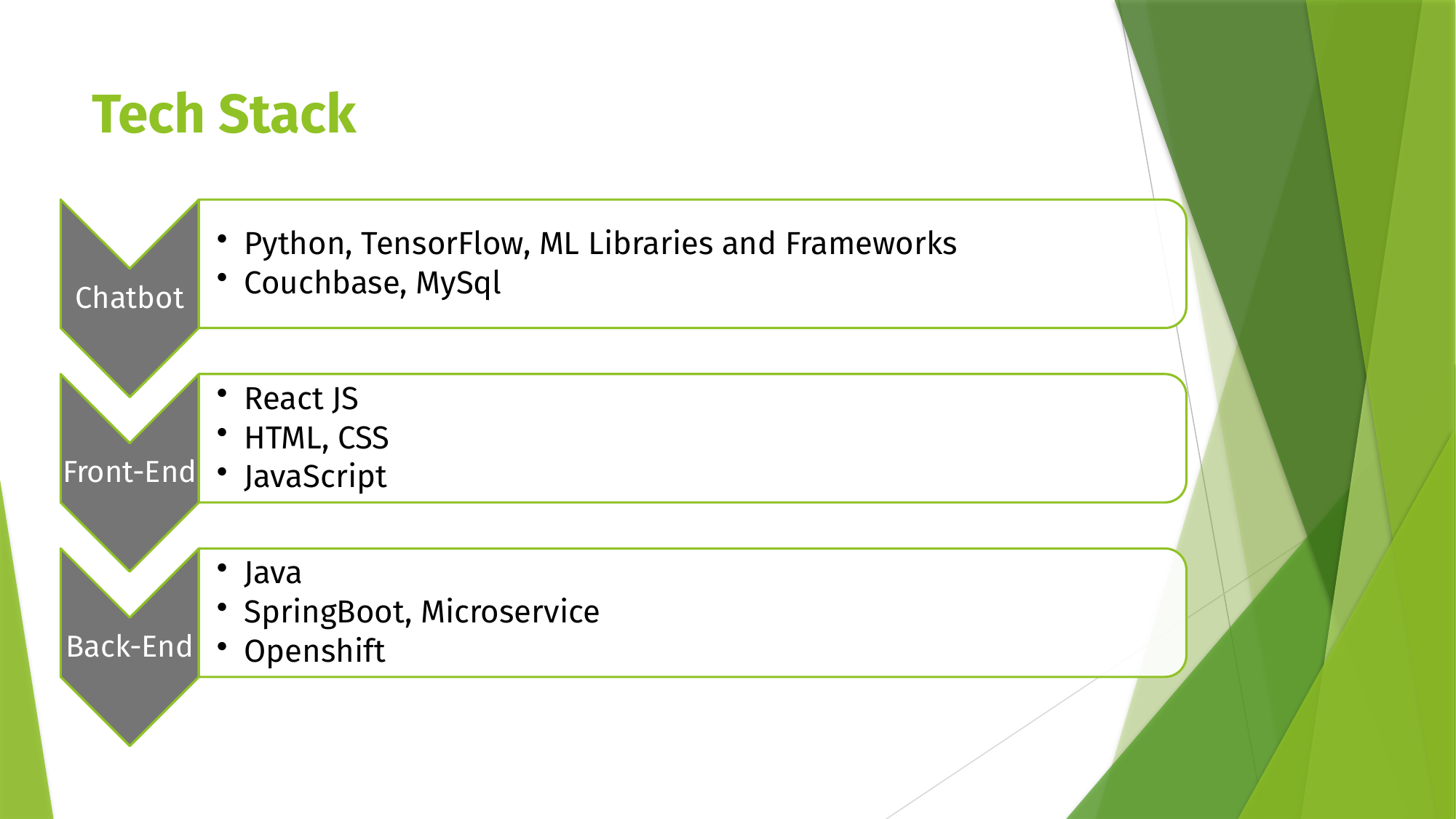

# Tech Stack
Chatbot
Python, TensorFlow, ML Libraries and Frameworks
Couchbase, MySql
Front-End
React JS
HTML, CSS
JavaScript
Back-End
Java
SpringBoot, Microservice
Openshift